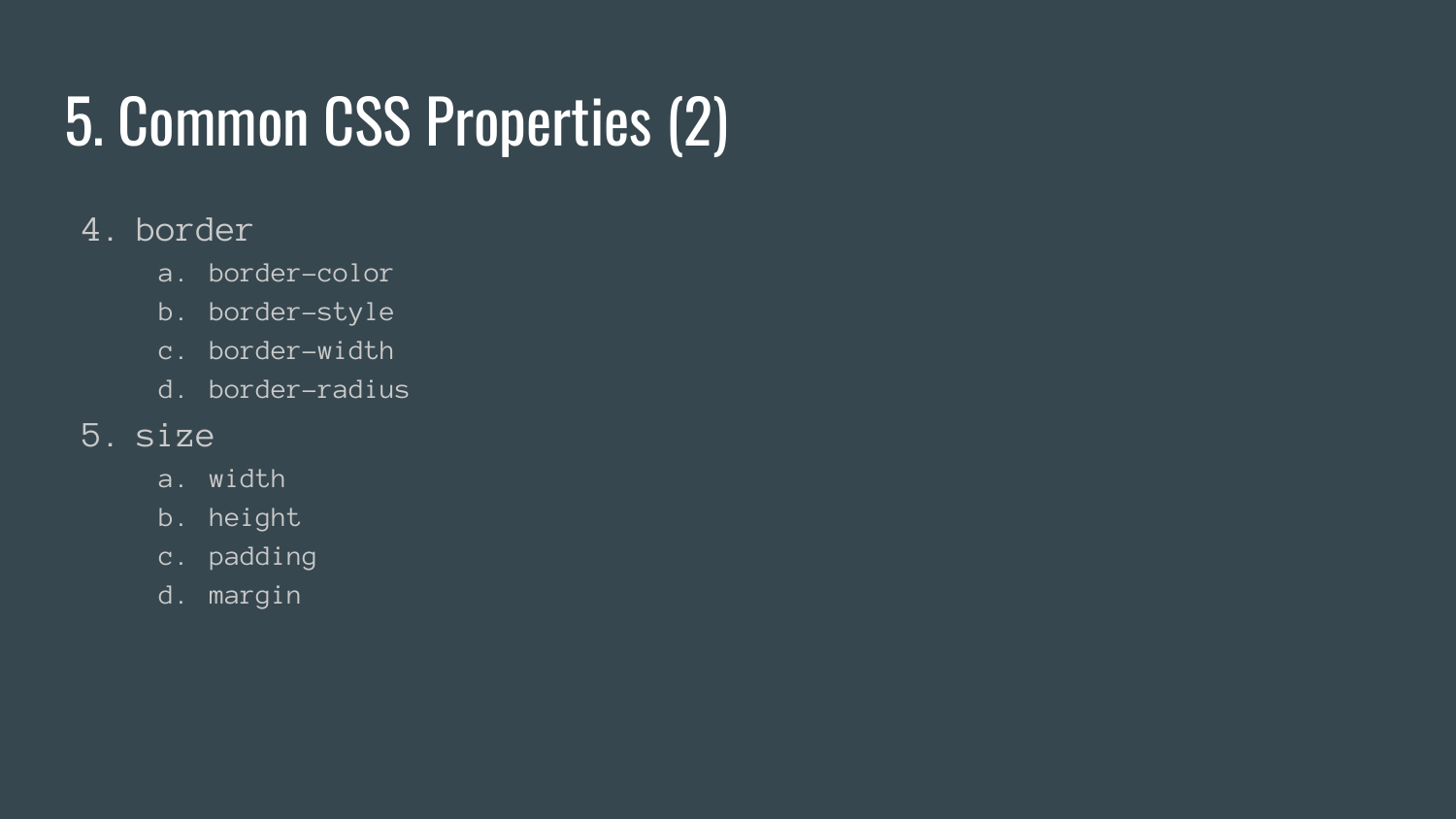

# 5. Common CSS Properties (2)
border
border-color
border-style
border-width
border-radius
size
width
height
padding
margin